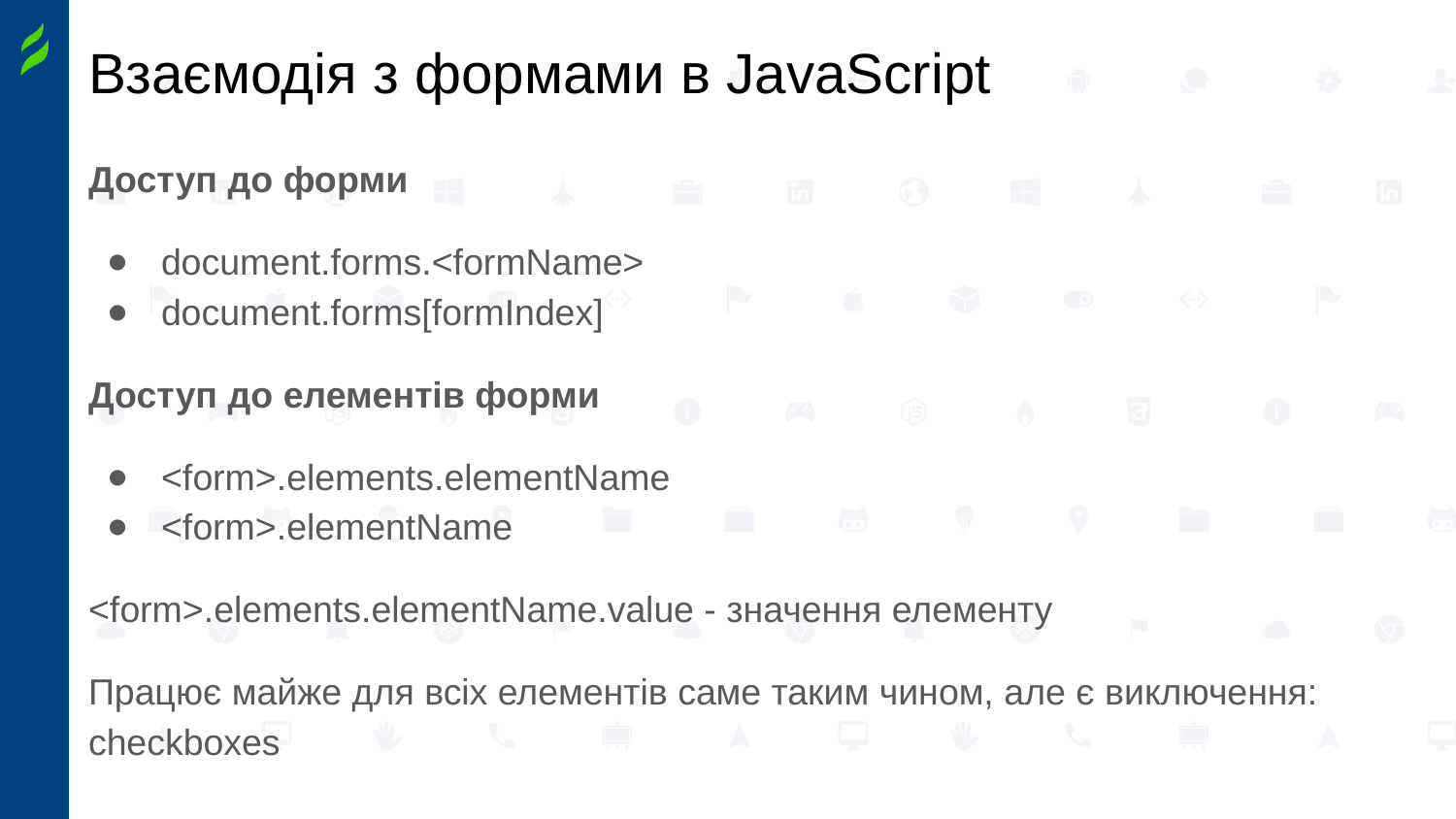

# Взаємодія з формами в JavaScript
Доступ до форми
document.forms.<formName>
document.forms[formIndex]
Доступ до елементів форми
<form>.elements.elementName
<form>.elementName
<form>.elements.elementName.value - значення елементу
Працює майже для всіх елементів саме таким чином, але є виключення: checkboxes